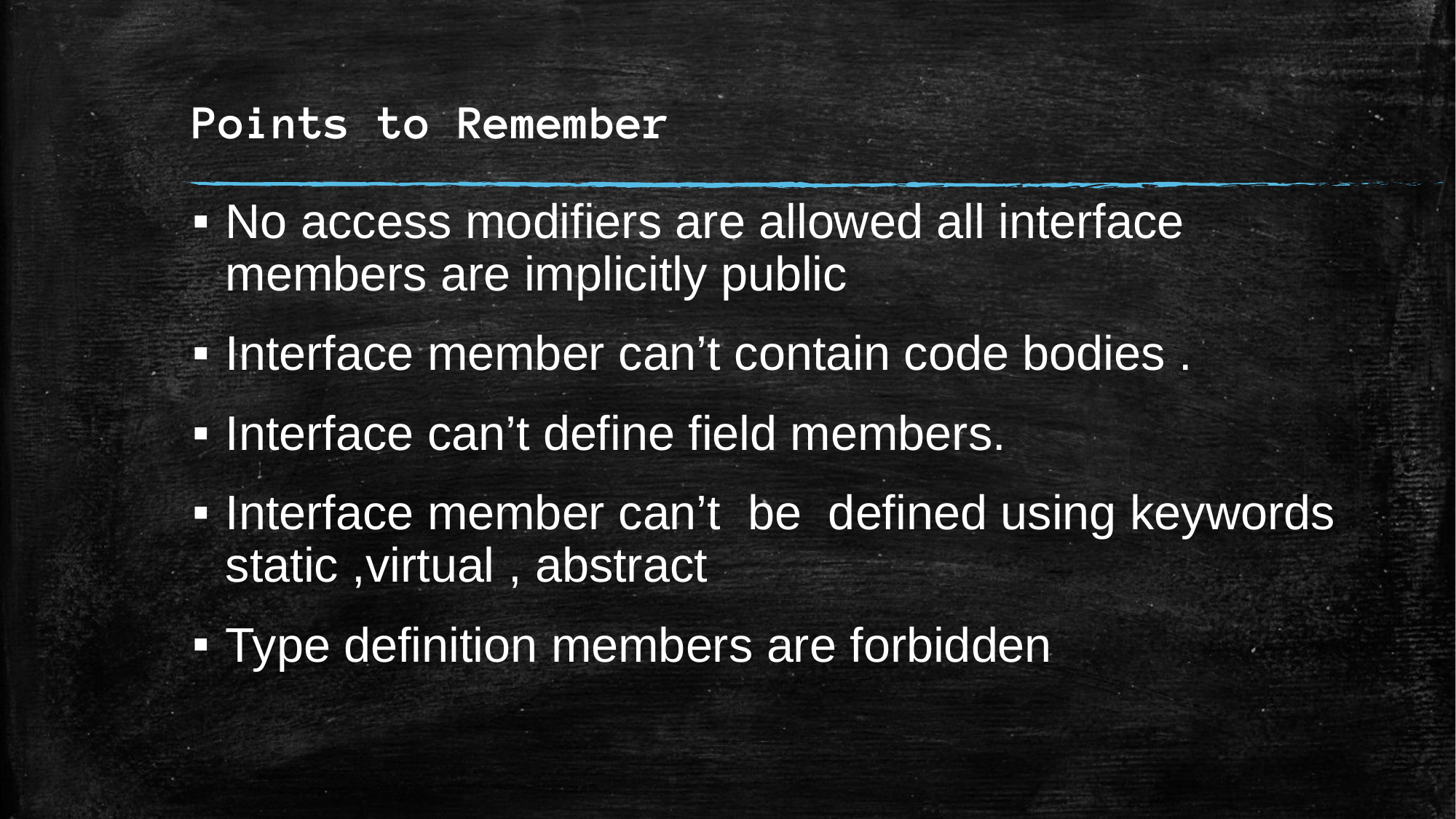

# Points to Remember
No access modifiers are allowed all interface members are implicitly public
Interface member can’t contain code bodies .
Interface can’t define field members.
Interface member can’t  be  defined using keywords static ,virtual , abstract
Type definition members are forbidden